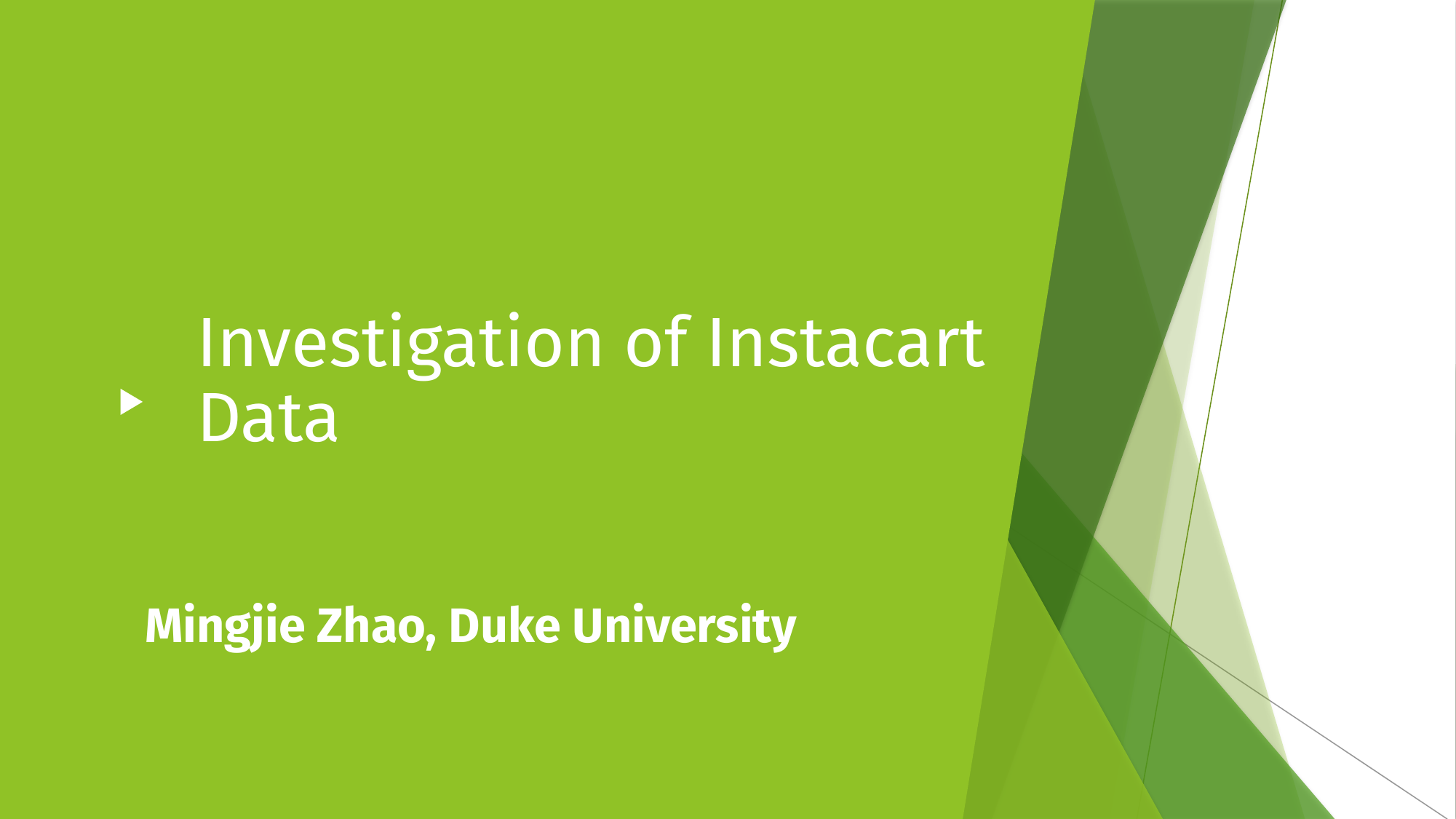

# Investigation of Instacart Data

Mingjie Zhao, Duke University